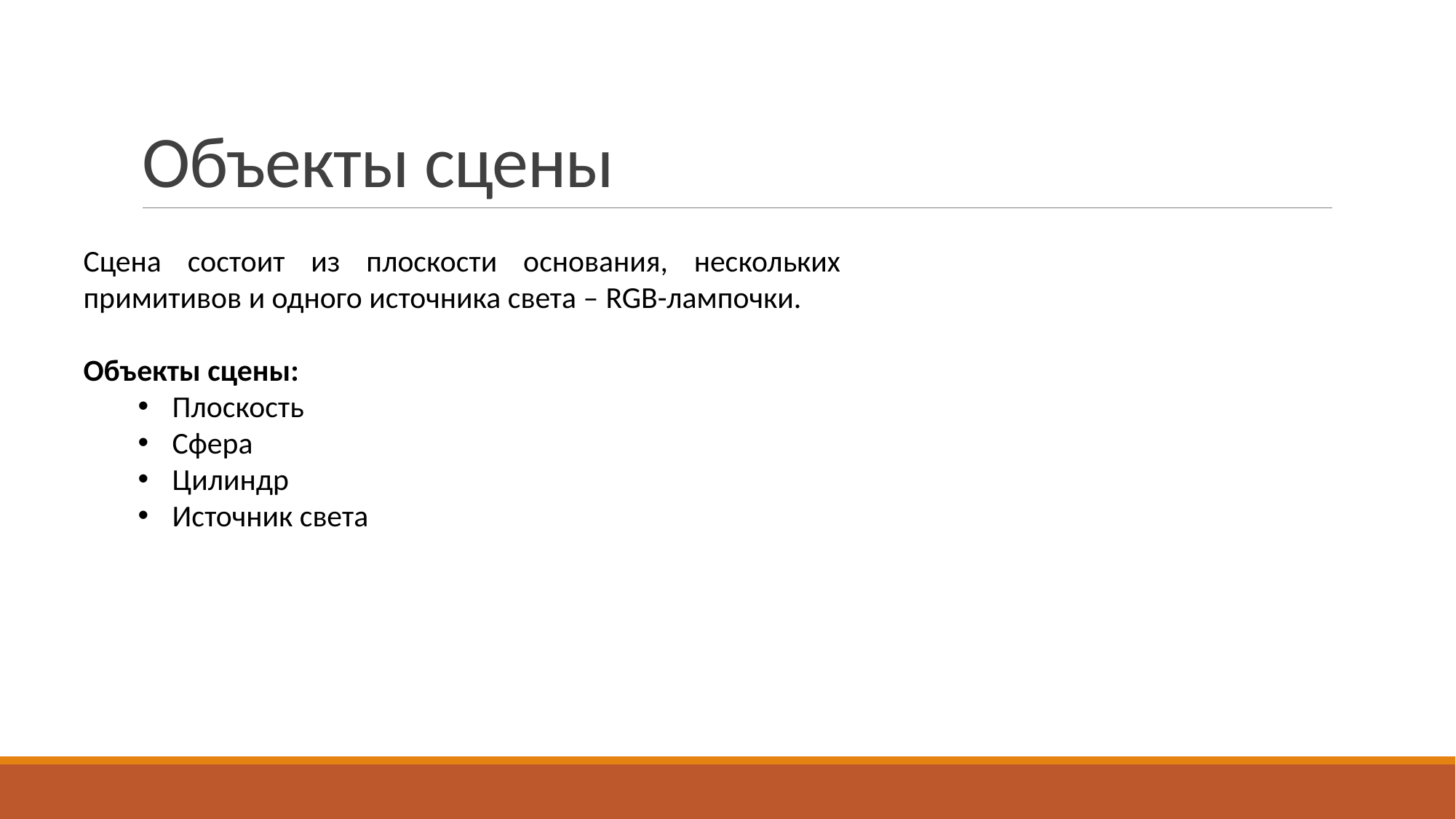

# Объекты сцены
Сцена состоит из плоскости основания, нескольких примитивов и одного источника света – RGB-лампочки.

Объекты сцены:
Плоскость
Сфера
Цилиндр
Источник света